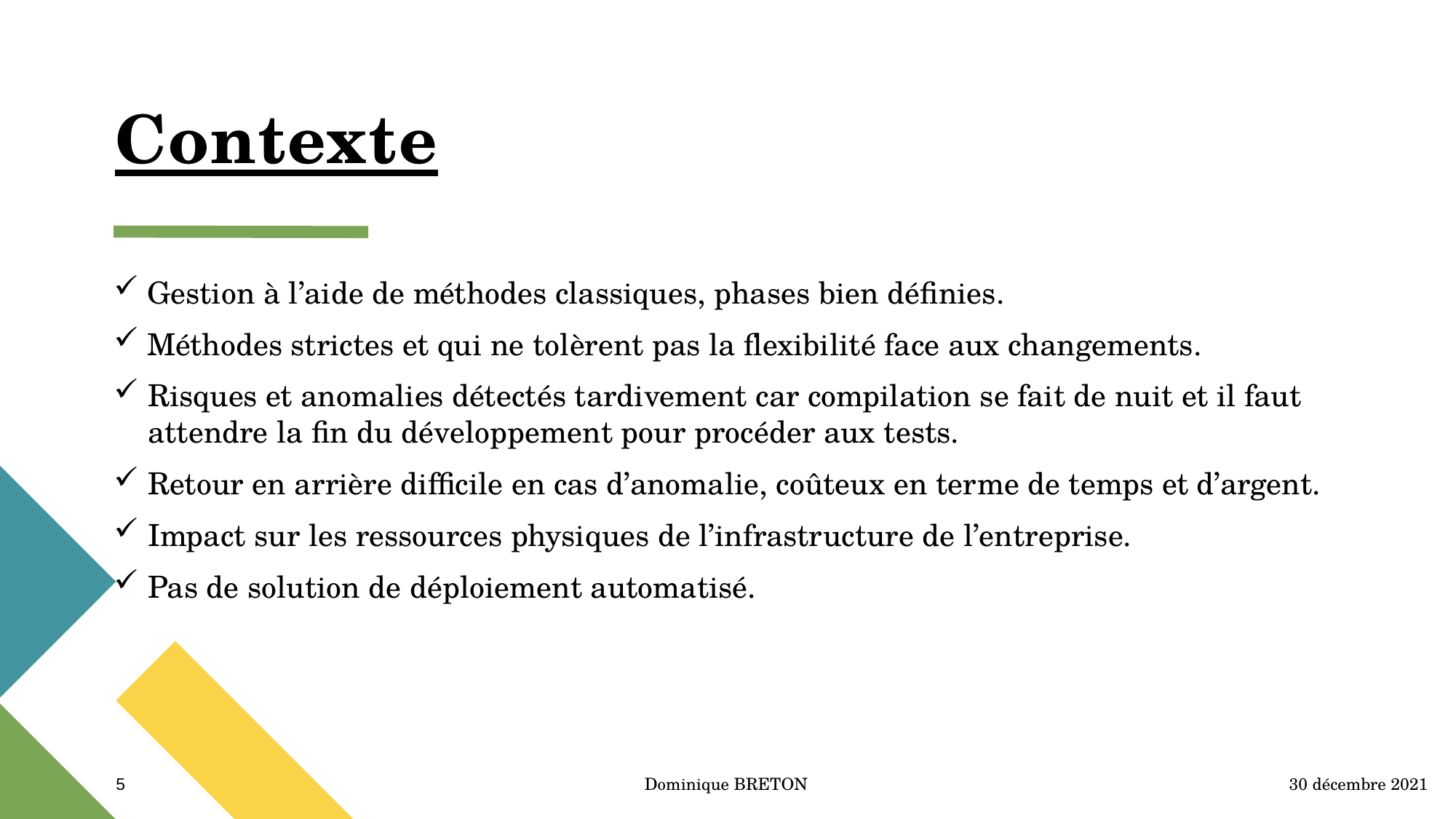

# Contexte
 Gestion à l’aide de méthodes classiques, phases bien définies.
 Méthodes strictes et qui ne tolèrent pas la flexibilité face aux changements.
Risques et anomalies détectés tardivement car compilation se fait de nuit et il faut attendre la fin du développement pour procéder aux tests.
Retour en arrière difficile en cas d’anomalie, coûteux en terme de temps et d’argent.
Impact sur les ressources physiques de l’infrastructure de l’entreprise.
Pas de solution de déploiement automatisé.

5
Dominique BRETON
30 décembre 2021